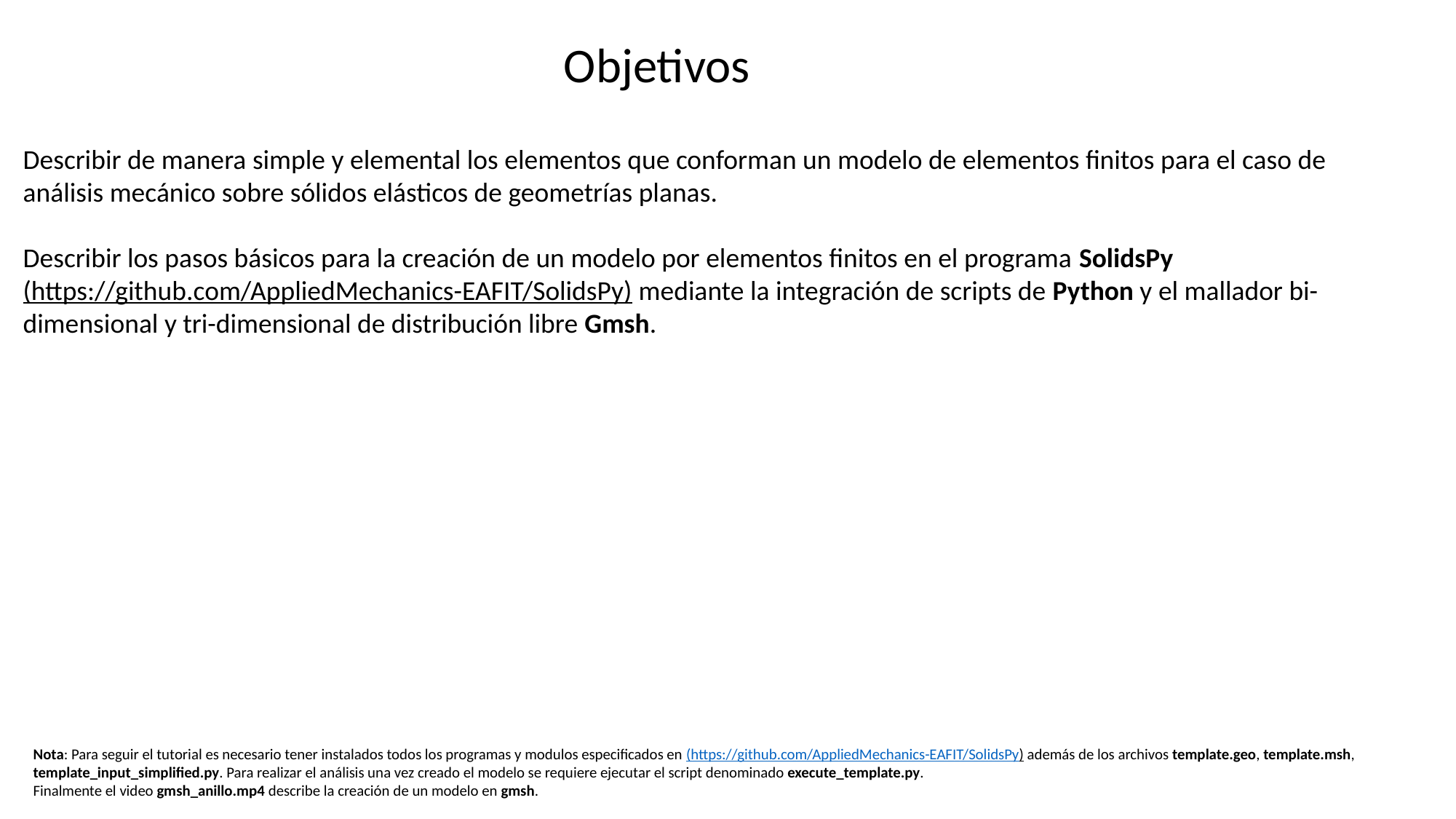

Objetivos
Describir de manera simple y elemental los elementos que conforman un modelo de elementos finitos para el caso de análisis mecánico sobre sólidos elásticos de geometrías planas.
Describir los pasos básicos para la creación de un modelo por elementos finitos en el programa SolidsPy (https://github.com/AppliedMechanics-EAFIT/SolidsPy) mediante la integración de scripts de Python y el mallador bi-dimensional y tri-dimensional de distribución libre Gmsh.
Nota: Para seguir el tutorial es necesario tener instalados todos los programas y modulos especificados en (https://github.com/AppliedMechanics-EAFIT/SolidsPy) además de los archivos template.geo, template.msh, template_input_simplified.py. Para realizar el análisis una vez creado el modelo se requiere ejecutar el script denominado execute_template.py.
Finalmente el video gmsh_anillo.mp4 describe la creación de un modelo en gmsh.